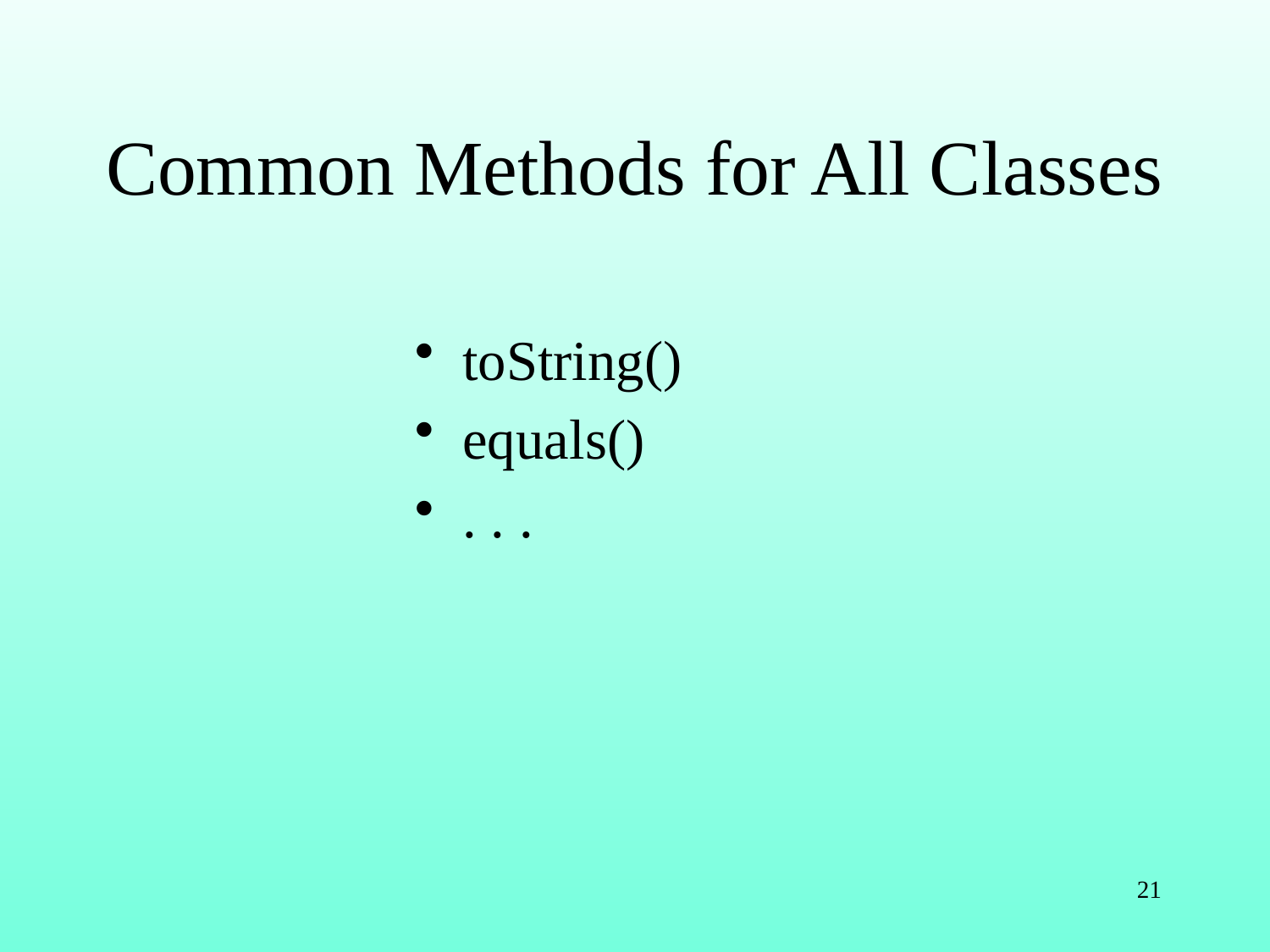

# Common Methods for All Classes
toString()
equals()
. . .
21